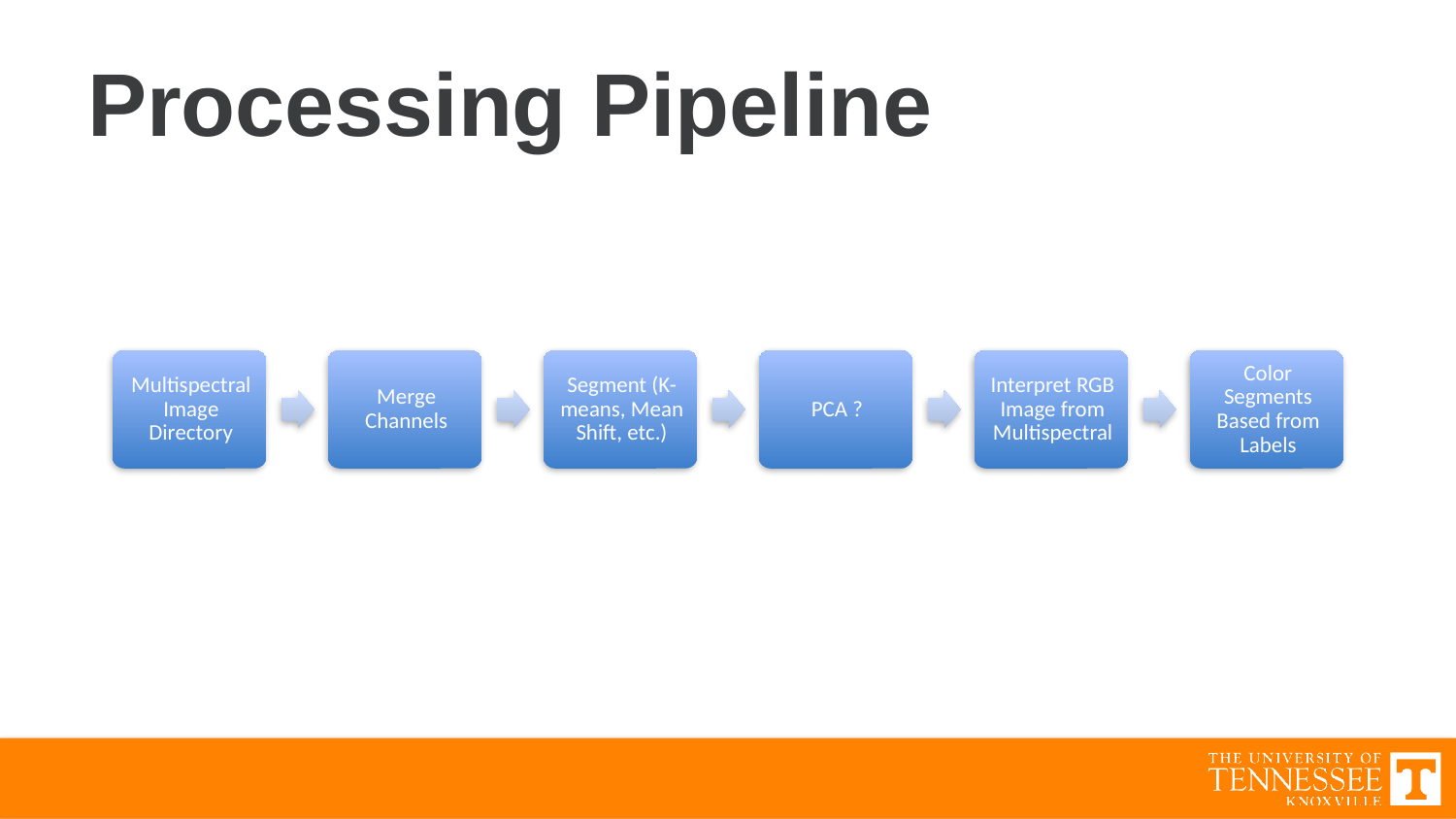

# Processing Pipeline
Multispectral Image Directory

Merge Channels

Segment (K-means, Mean Shift, etc.)

PCA ?

Interpret RGB Image from Multispectral

Color Segments Based from Labels